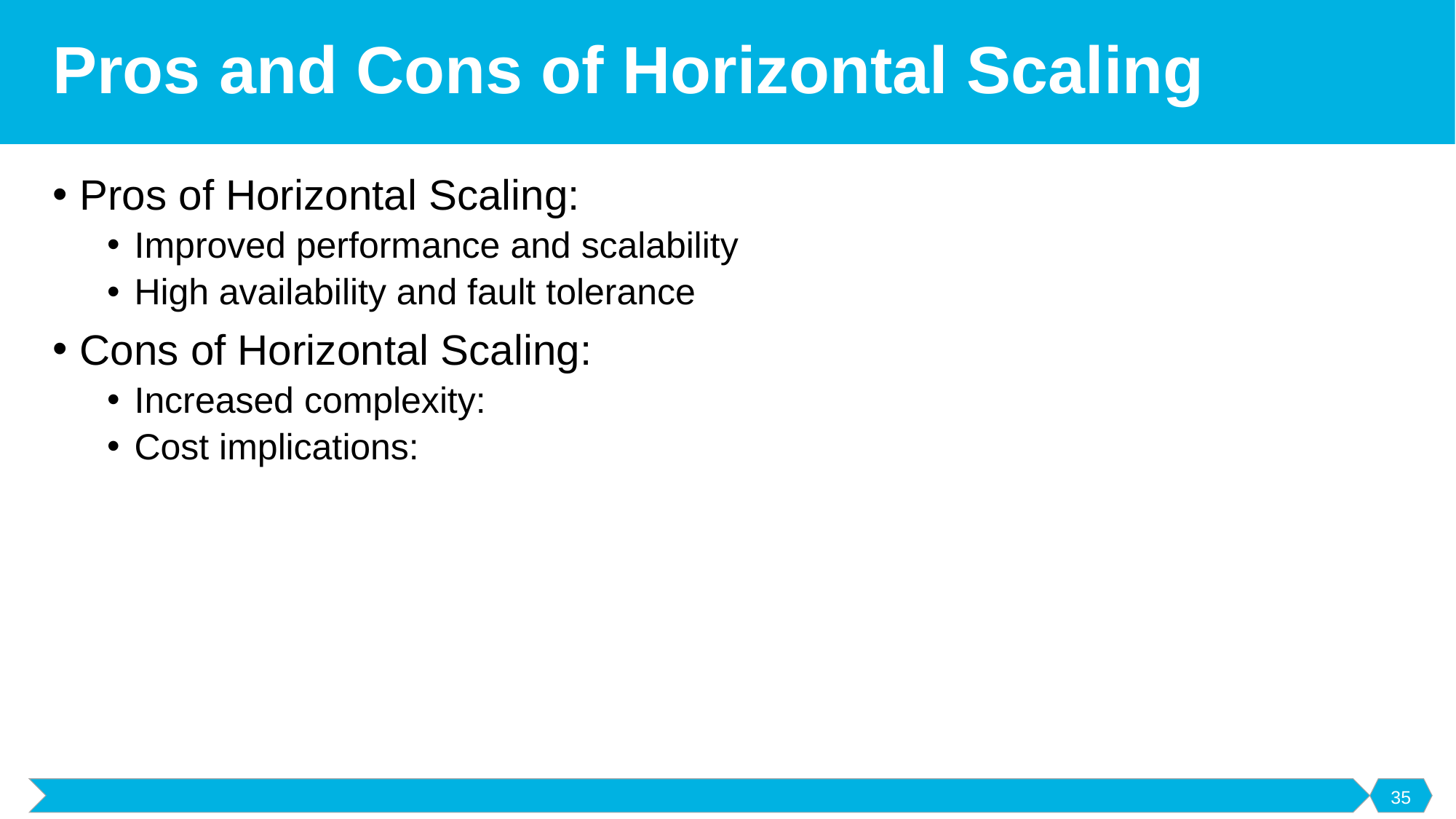

# Pros and Cons of Horizontal Scaling
Pros of Horizontal Scaling:
Improved performance and scalability
High availability and fault tolerance
Cons of Horizontal Scaling:
Increased complexity:
Cost implications:
35